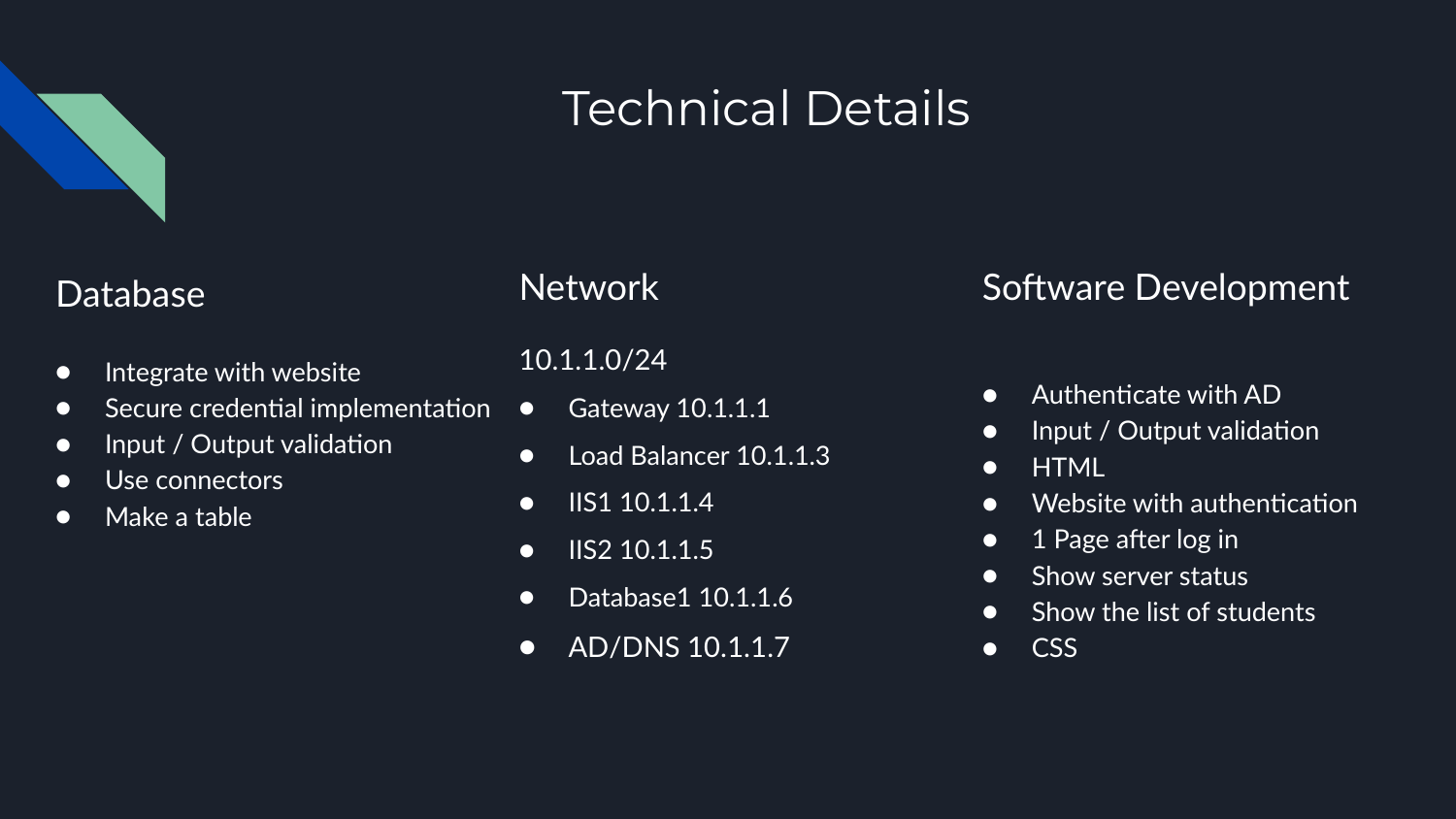

# Technical Details
Database

Integrate with website
Secure credential implementation
Input / Output validation
Use connectors
Make a table

Network

10.1.1.0/24
Gateway 10.1.1.1
Load Balancer 10.1.1.3
IIS1 10.1.1.4
IIS2 10.1.1.5
Database1 10.1.1.6
AD/DNS 10.1.1.7

Software Development

Authenticate with AD
Input / Output validation
HTML
Website with authentication
1 Page after log in
Show server status
Show the list of students
CSS